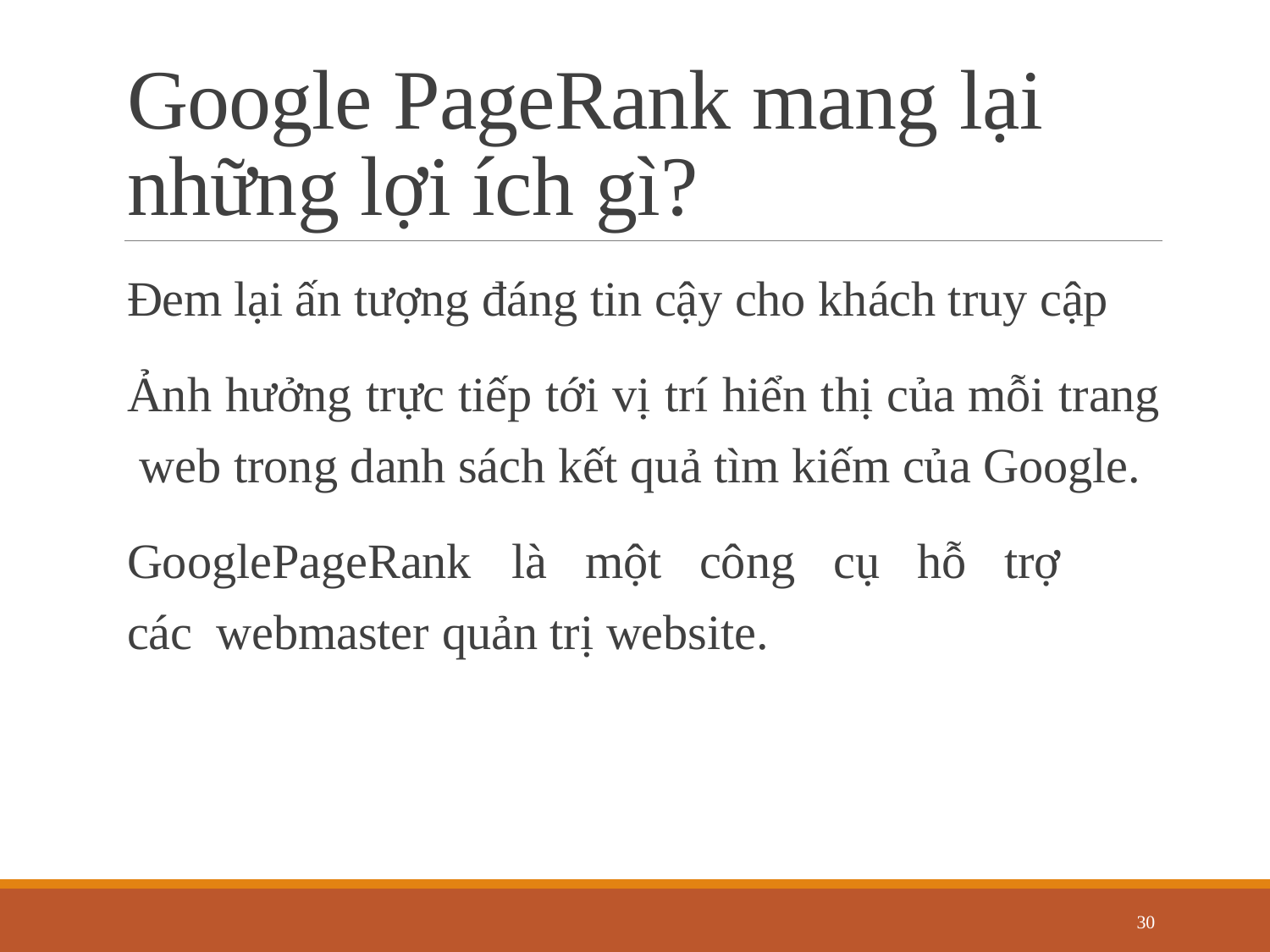

# Google PageRank mang lại  những lợi ích gì?
Đem lại ấn tượng đáng tin cậy cho khách truy cập
Ảnh hưởng trực tiếp tới vị trí hiển thị của mỗi trang  web trong danh sách kết quả tìm kiếm của Google.
GooglePageRank	là	một	công	cụ	hỗ	trợ	các  webmaster quản trị website.
30